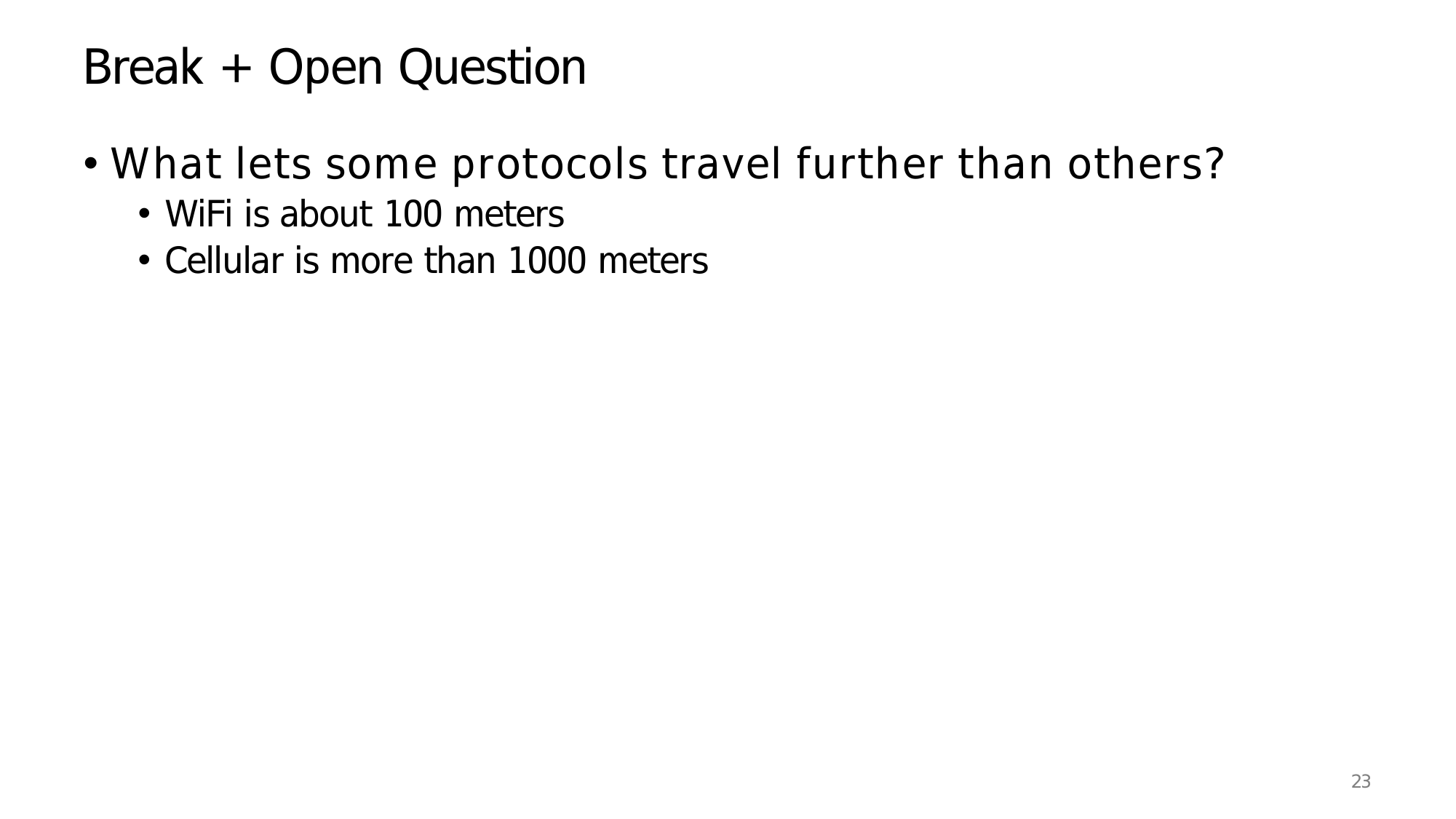

# Break + Open Question
What lets some protocols travel further than others?
WiFi is about 100 meters
Cellular is more than 1000 meters
23